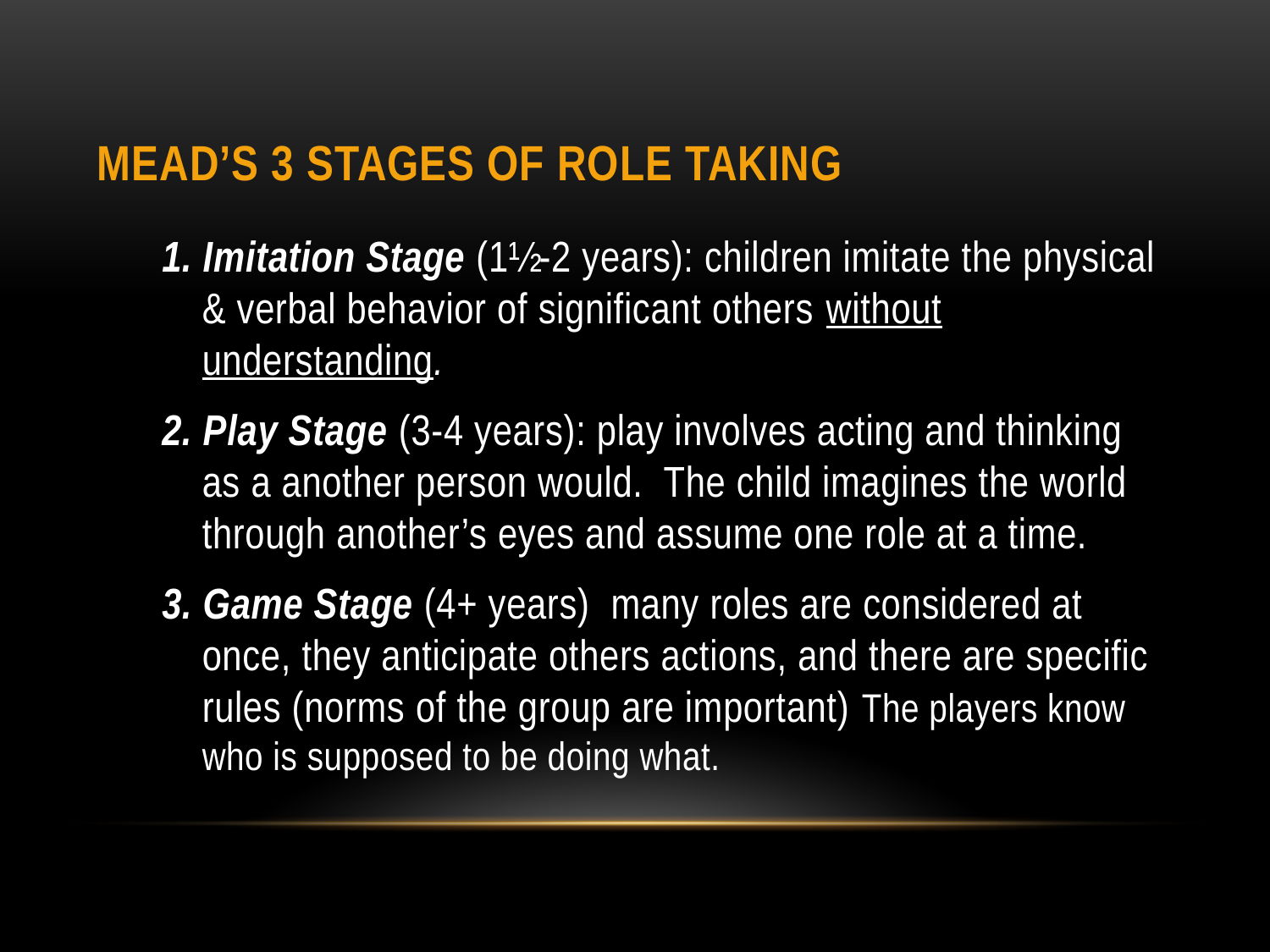

# Mead’s 3 Stages of Role Taking
1. Imitation Stage (1½-2 years): children imitate the physical & verbal behavior of significant others without understanding.
2. Play Stage (3-4 years): play involves acting and thinking as a another person would.  The child imagines the world through another’s eyes and assume one role at a time.
3. Game Stage (4+ years)  many roles are considered at once, they anticipate others actions, and there are specific rules (norms of the group are important) The players know who is supposed to be doing what.